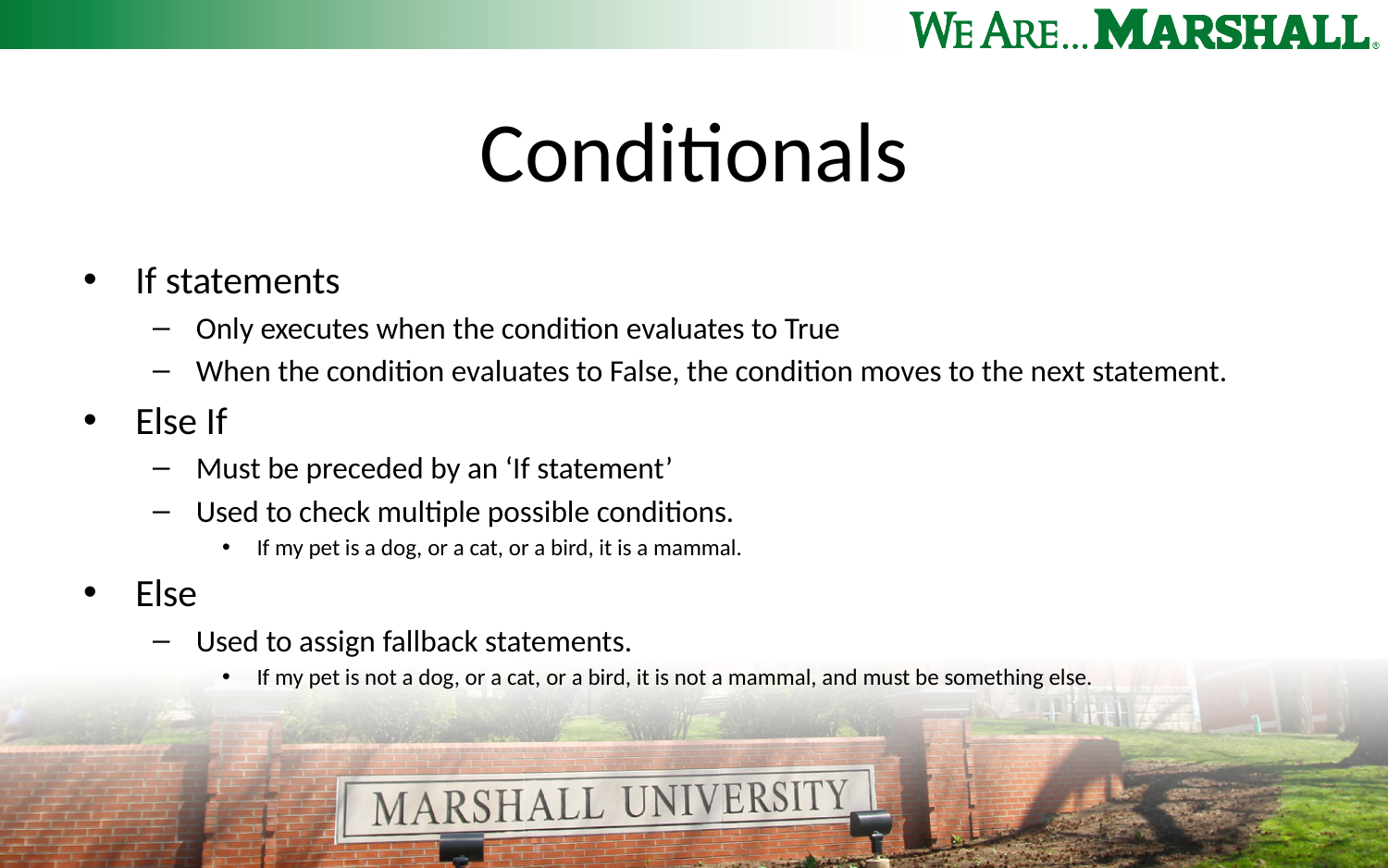

# Conditionals
If statements
Only executes when the condition evaluates to True
When the condition evaluates to False, the condition moves to the next statement.
Else If
Must be preceded by an ‘If statement’
Used to check multiple possible conditions.
If my pet is a dog, or a cat, or a bird, it is a mammal.
Else
Used to assign fallback statements.
If my pet is not a dog, or a cat, or a bird, it is not a mammal, and must be something else.